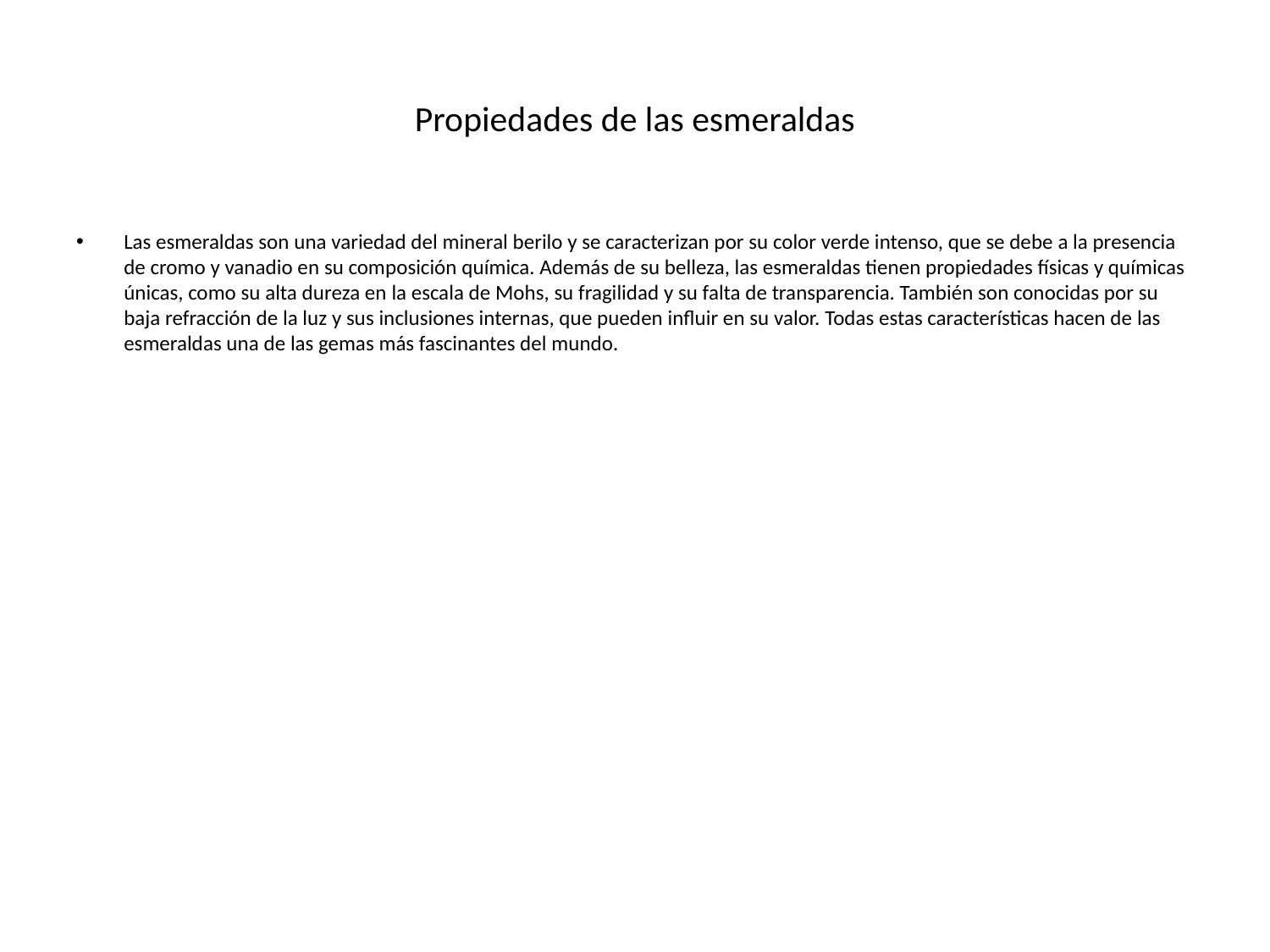

# Propiedades de las esmeraldas
Las esmeraldas son una variedad del mineral berilo y se caracterizan por su color verde intenso, que se debe a la presencia de cromo y vanadio en su composición química. Además de su belleza, las esmeraldas tienen propiedades físicas y químicas únicas, como su alta dureza en la escala de Mohs, su fragilidad y su falta de transparencia. También son conocidas por su baja refracción de la luz y sus inclusiones internas, que pueden influir en su valor. Todas estas características hacen de las esmeraldas una de las gemas más fascinantes del mundo.